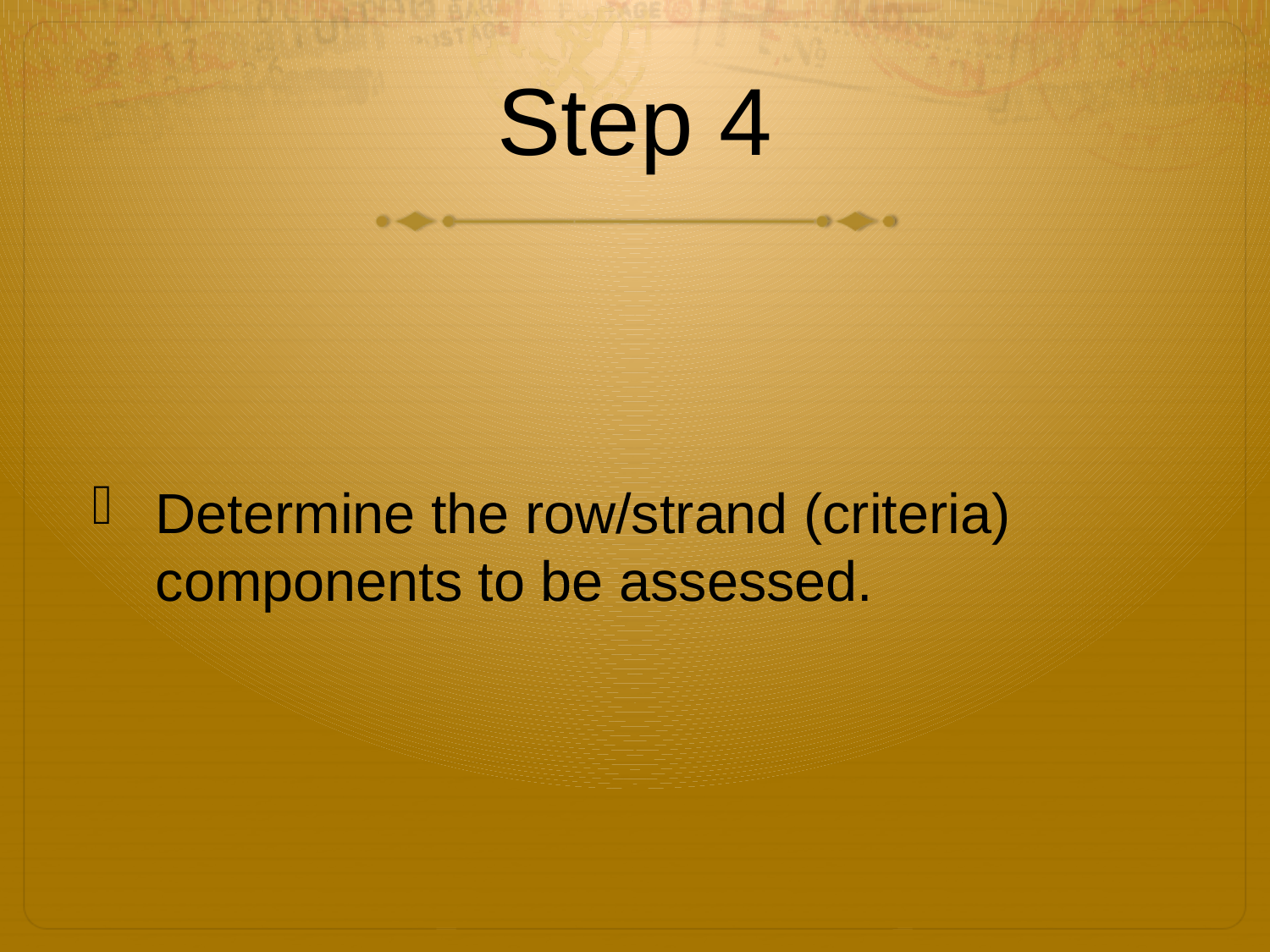

# Step 4

Determine the row/strand (criteria) components to be assessed.